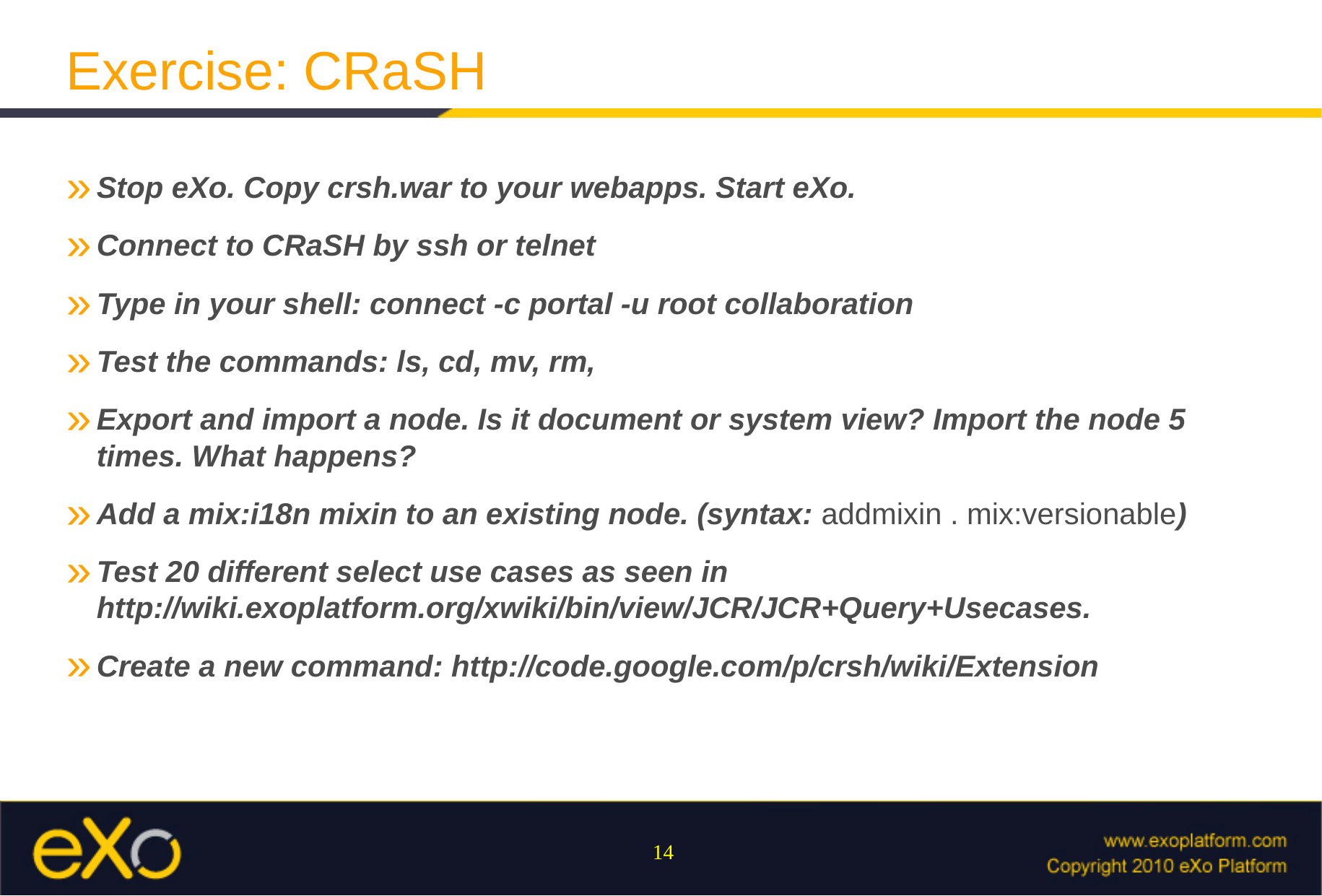

Exercise: CRaSH
Stop eXo. Copy crsh.war to your webapps. Start eXo.
Connect to CRaSH by ssh or telnet
Type in your shell: connect -c portal -u root collaboration
Test the commands: ls, cd, mv, rm,
Export and import a node. Is it document or system view? Import the node 5 times. What happens?
Add a mix:i18n mixin to an existing node. (syntax: addmixin . mix:versionable)
Test 20 different select use cases as seen in http://wiki.exoplatform.org/xwiki/bin/view/JCR/JCR+Query+Usecases.
Create a new command: http://code.google.com/p/crsh/wiki/Extension